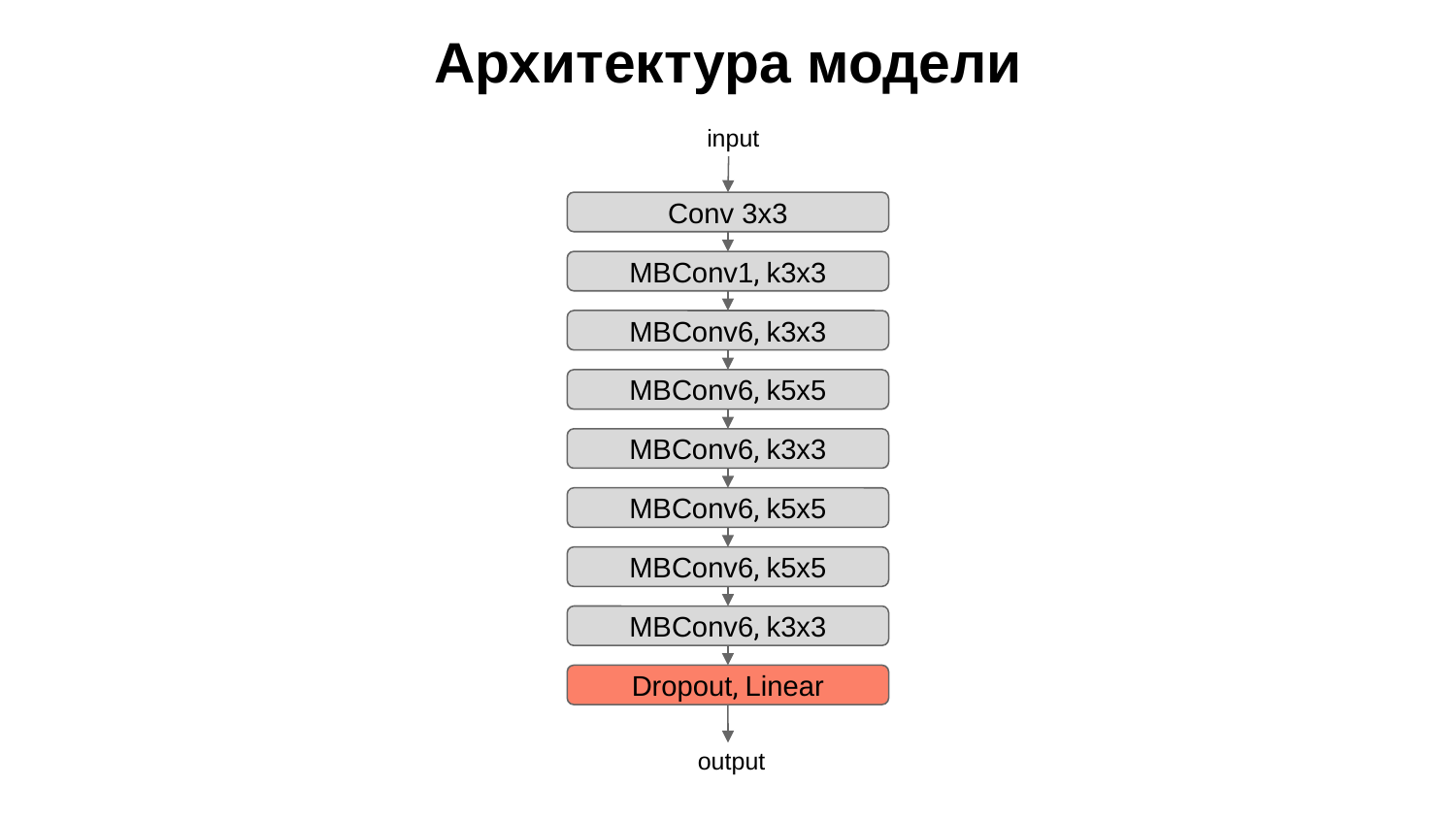

# Архитектура модели
input
Conv 3x3
MBConv1, k3x3
MBConv6, k3x3
MBConv6, k5x5
MBConv6, k3x3
MBConv6, k5x5
MBConv6, k5x5
MBConv6, k3x3
Dropout, Linear
output